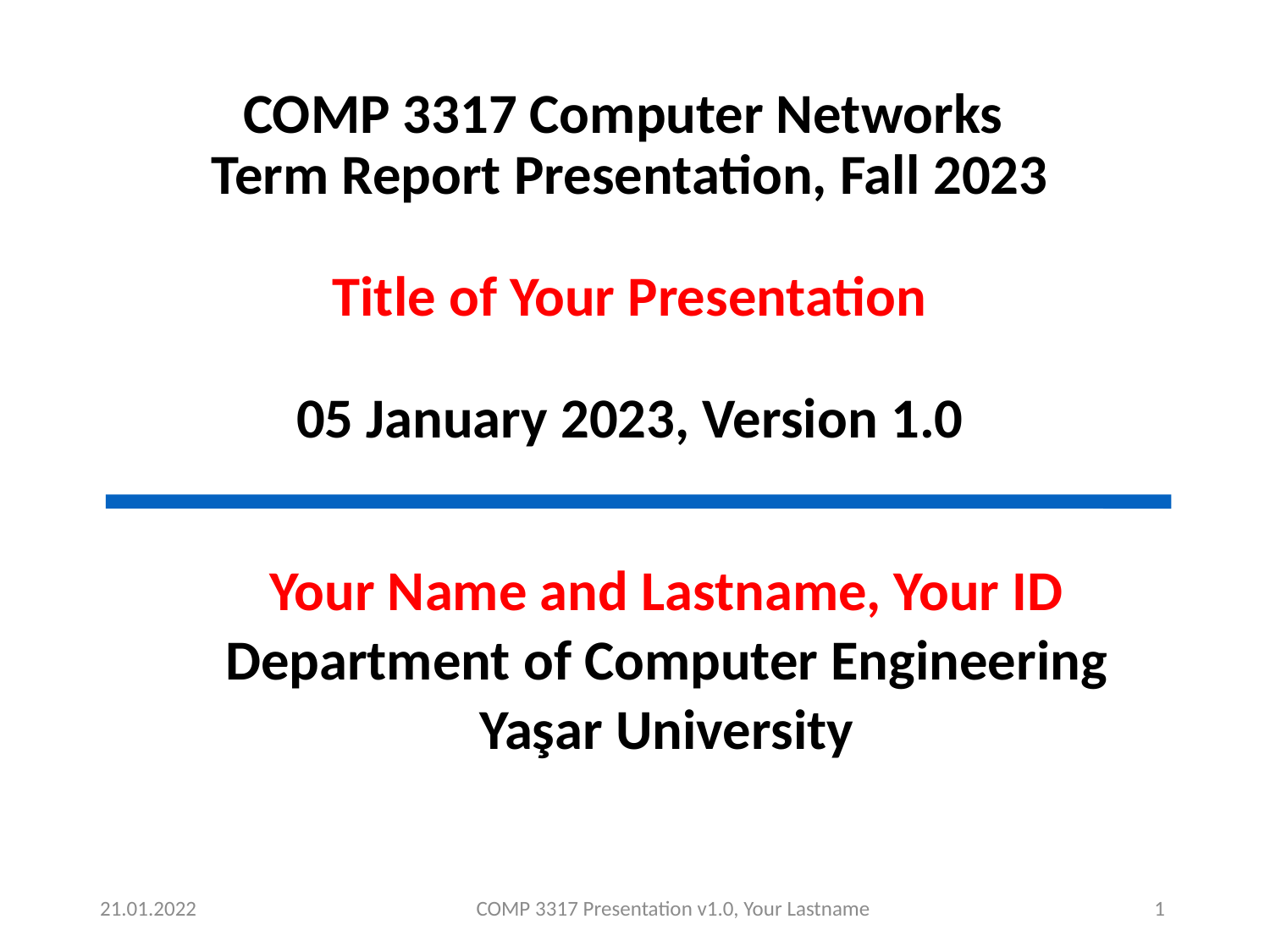

# COMP 3317 Computer Networks Term Report Presentation, Fall 2023 Title of Your Presentation 05 January 2023, Version 1.0

Your Name and Lastname, Your ID
Department of Computer Engineering
Yaşar University
21.01.2022
COMP 3317 Presentation v1.0, Your Lastname
1